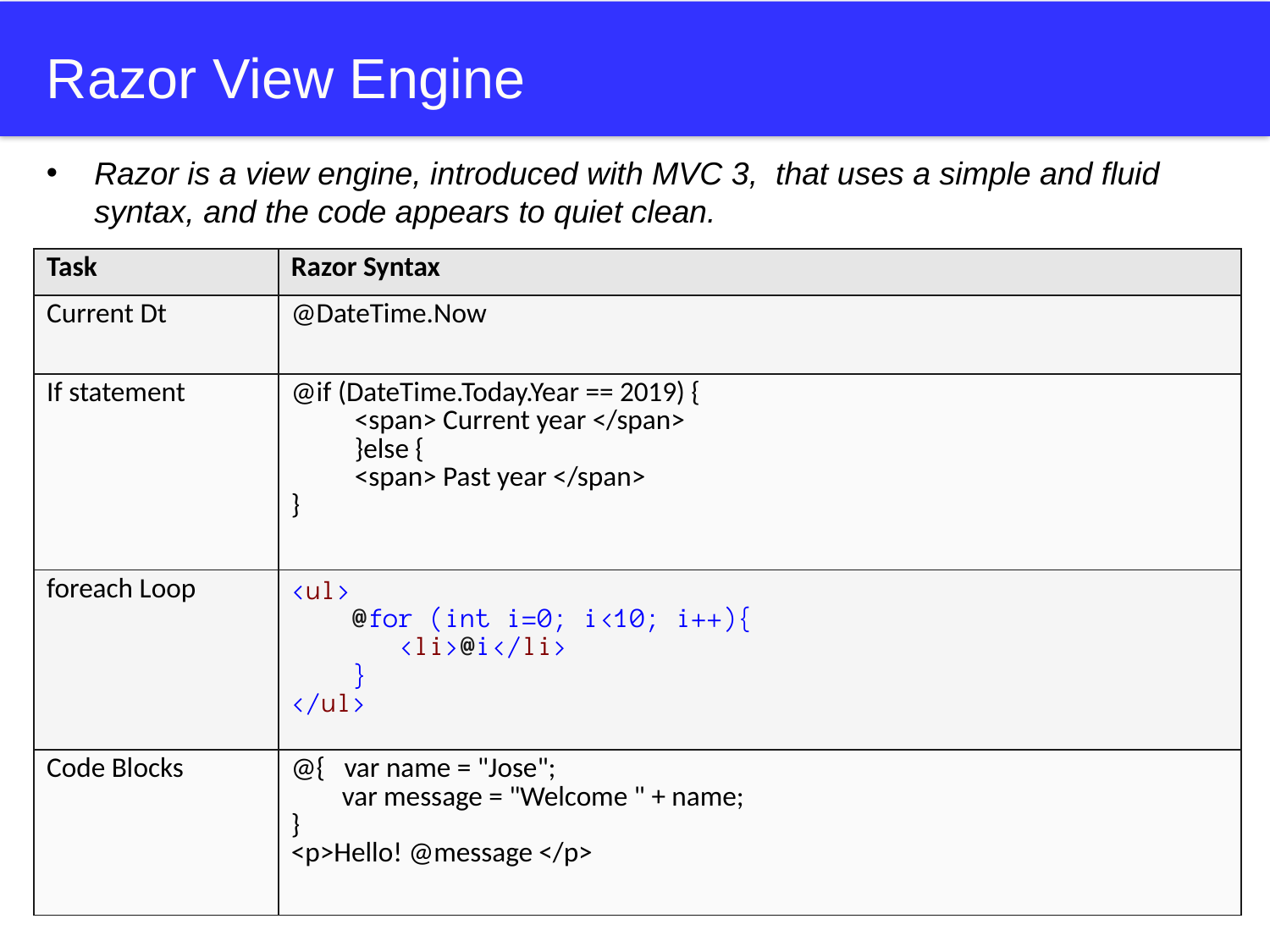

# Razor View Engine
Razor is a view engine, introduced with MVC 3,  that uses a simple and fluid syntax, and the code appears to quiet clean.
| Task | Razor Syntax |
| --- | --- |
| Current Dt | @DateTime.Now |
| If statement | @if (DateTime.Today.Year == 2019) { <span> Current year </span> }else { <span> Past year </span> } |
| foreach Loop | <ul> @for (int i=0; i<10; i++){ <li>@i</li> } </ul> |
| Code Blocks | @{ var name = "Jose"; var message = "Welcome " + name; } <p>Hello! @message </p> |